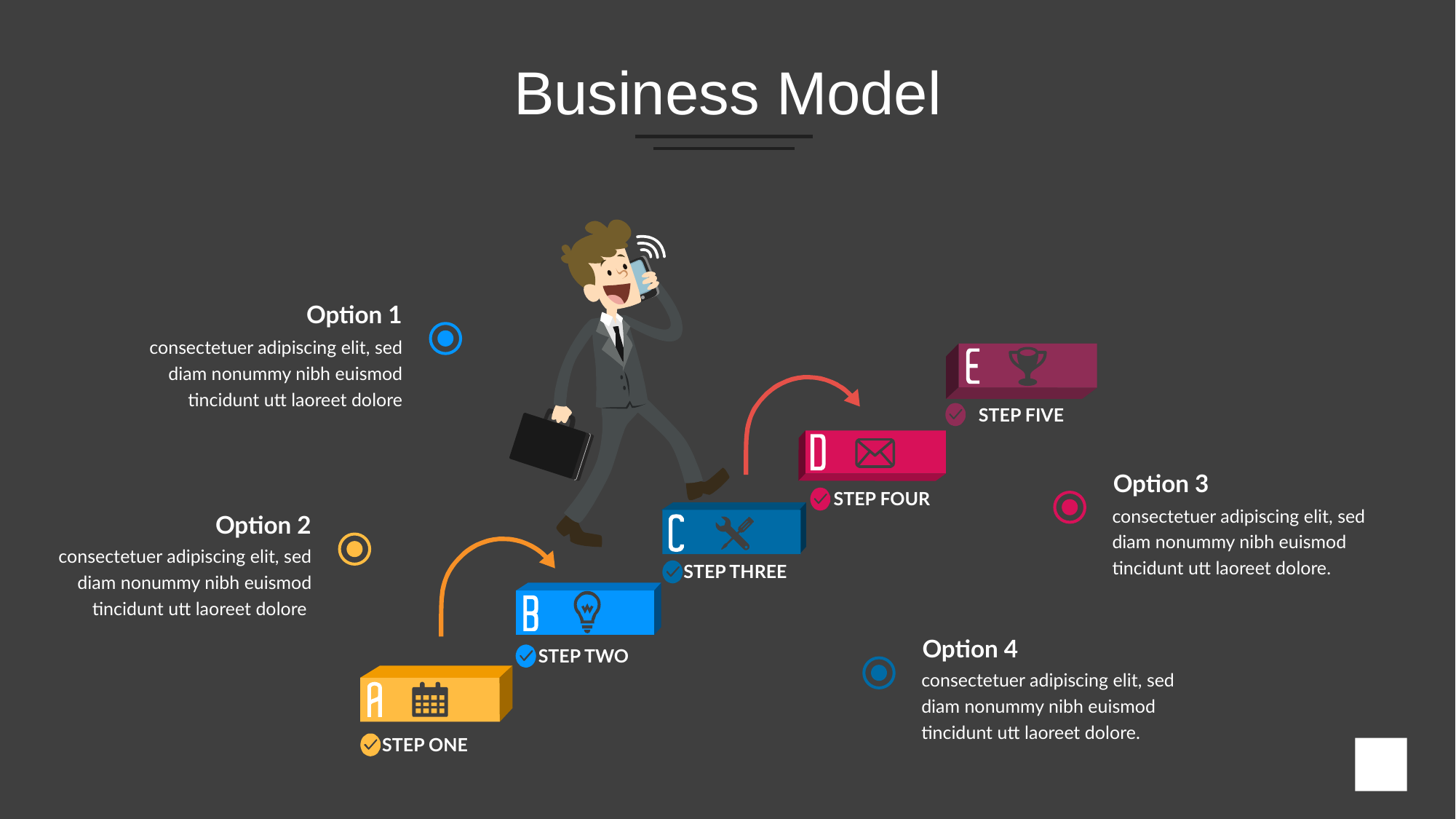

# Business Model

STEP FIVE

STEP FOUR

STEP THREE

STEP TWO

STEP ONE

Option 1

consectetuer adipiscing elit, sed diam nonummy nibh euismod tincidunt utt laoreet dolore
Option 3

consectetuer adipiscing elit, sed diam nonummy nibh euismod tincidunt utt laoreet dolore.
Option 2

consectetuer adipiscing elit, sed diam nonummy nibh euismod tincidunt utt laoreet dolore
Option 4

consectetuer adipiscing elit, sed diam nonummy nibh euismod tincidunt utt laoreet dolore.
24